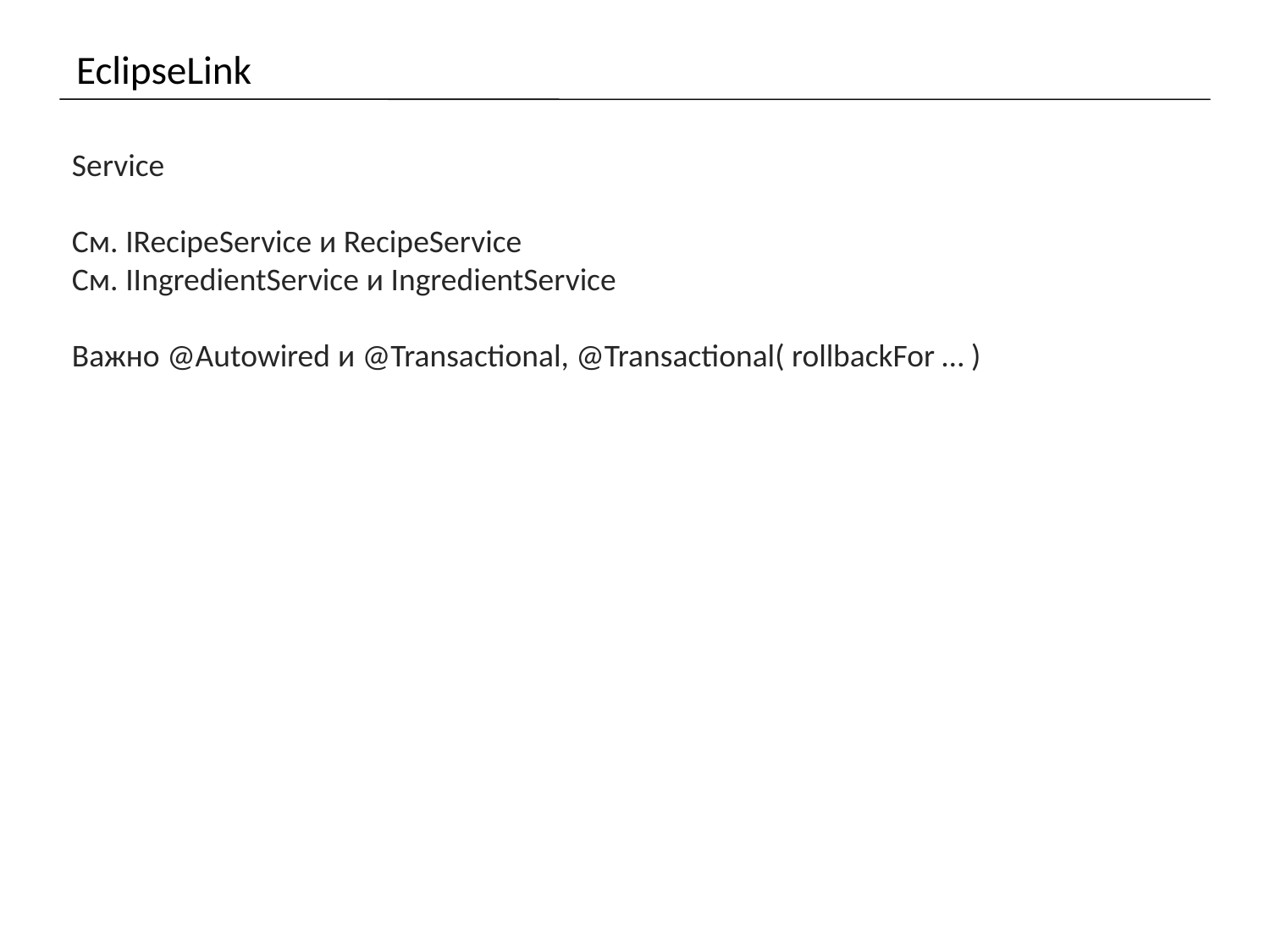

# EclipseLink
Service

См. IRecipeService и RecipeService
См. IIngredientService и IngredientService

Важно @Autowired и @Transactional, @Transactional( rollbackFor … )